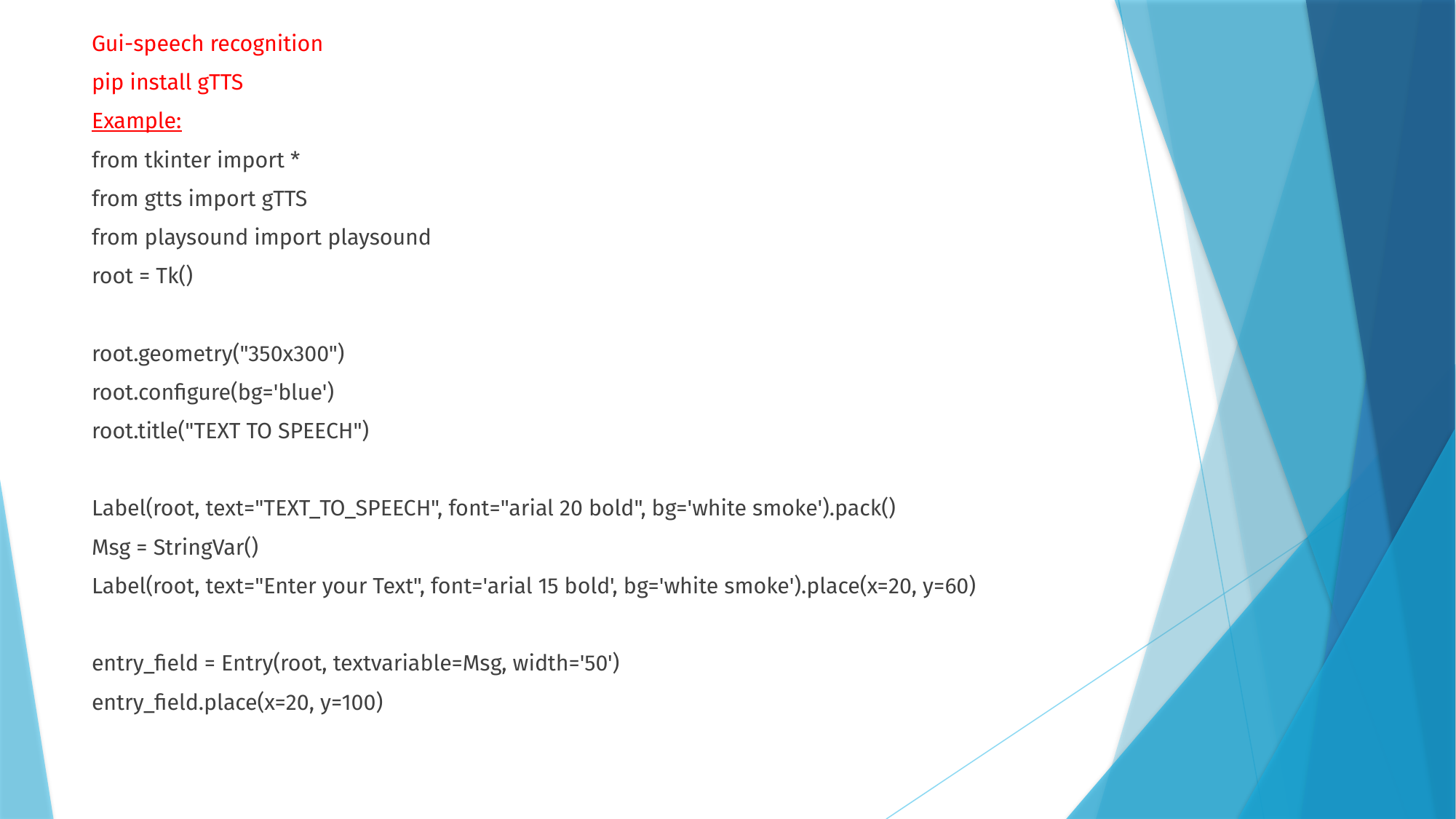

Gui-speech recognition
pip install gTTS
Example:
from tkinter import *
from gtts import gTTS
from playsound import playsound
root = Tk()

root.geometry("350x300")
root.configure(bg='blue')
root.title("TEXT TO SPEECH")

Label(root, text="TEXT_TO_SPEECH", font="arial 20 bold", bg='white smoke').pack()
Msg = StringVar()
Label(root, text="Enter your Text", font='arial 15 bold', bg='white smoke').place(x=20, y=60)

entry_field = Entry(root, textvariable=Msg, width='50')
entry_field.place(x=20, y=100)